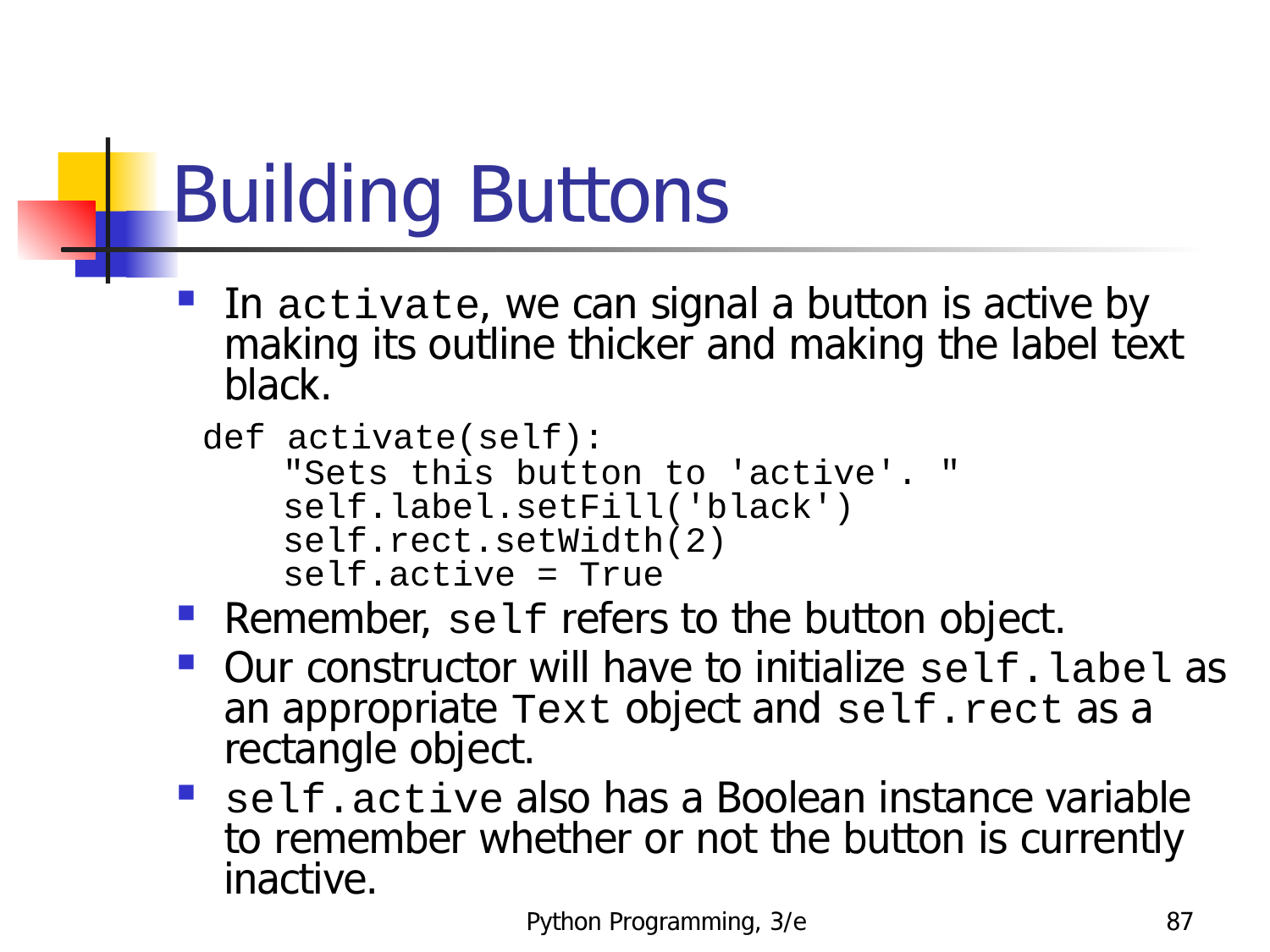

# Building Buttons
In activate, we can signal a button is active by making its outline thicker and making the label text black.
 def activate(self):
     "Sets this button to 'active'. "
     self.label.setFill('black')
     self.rect.setWidth(2)
     self.active = True
Remember, self refers to the button object.
Our constructor will have to initialize self.label as an appropriate Text object and self.rect as a rectangle object.
self.active also has a Boolean instance variable to remember whether or not the button is currently inactive.
Python Programming, 3/e
87